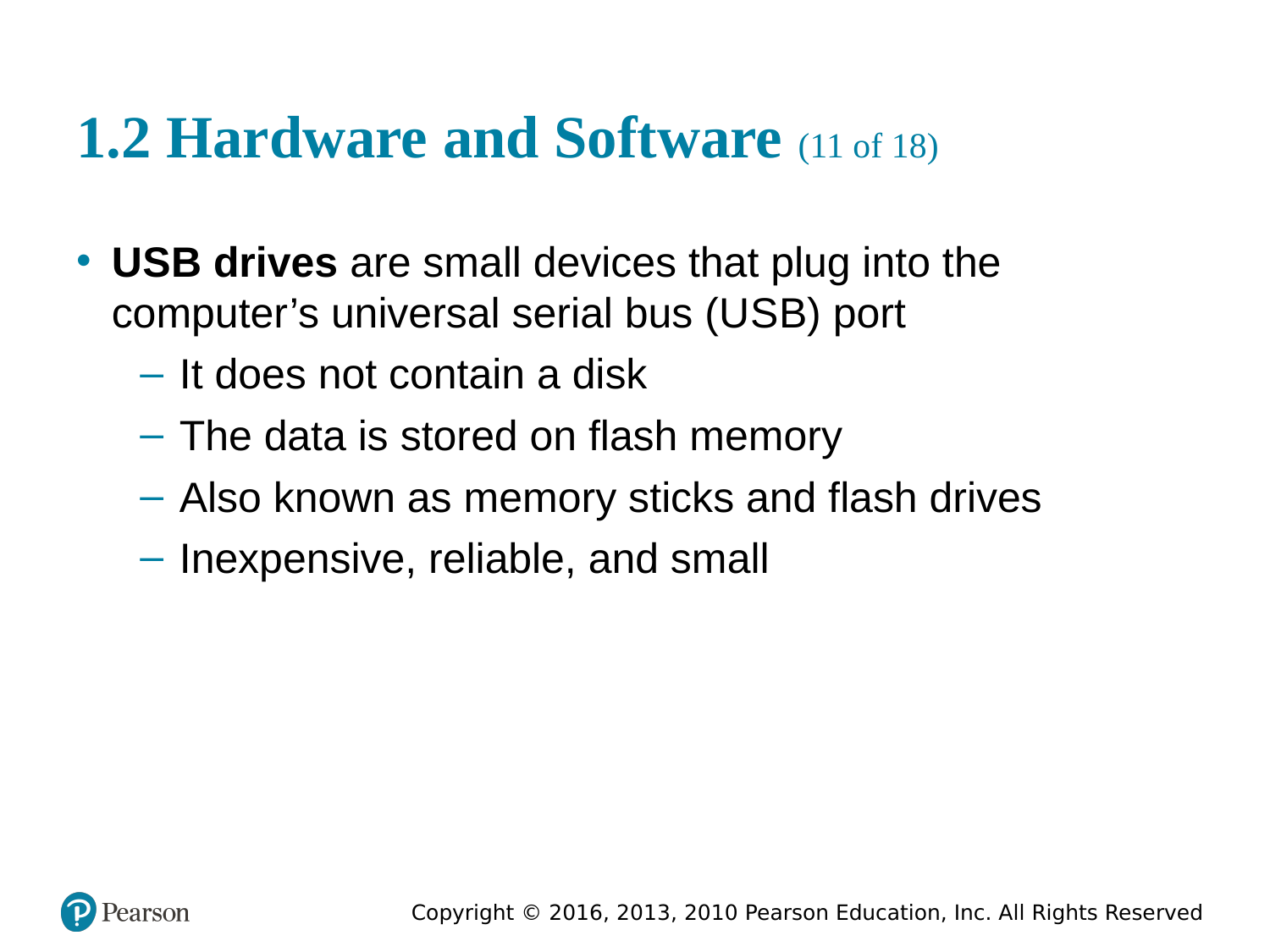

# 1.2 Hardware and Software (11 of 18)
U S B drives are small devices that plug into the computer’s universal serial bus (U S B) port
It does not contain a disk
The data is stored on flash memory
Also known as memory sticks and flash drives
Inexpensive, reliable, and small